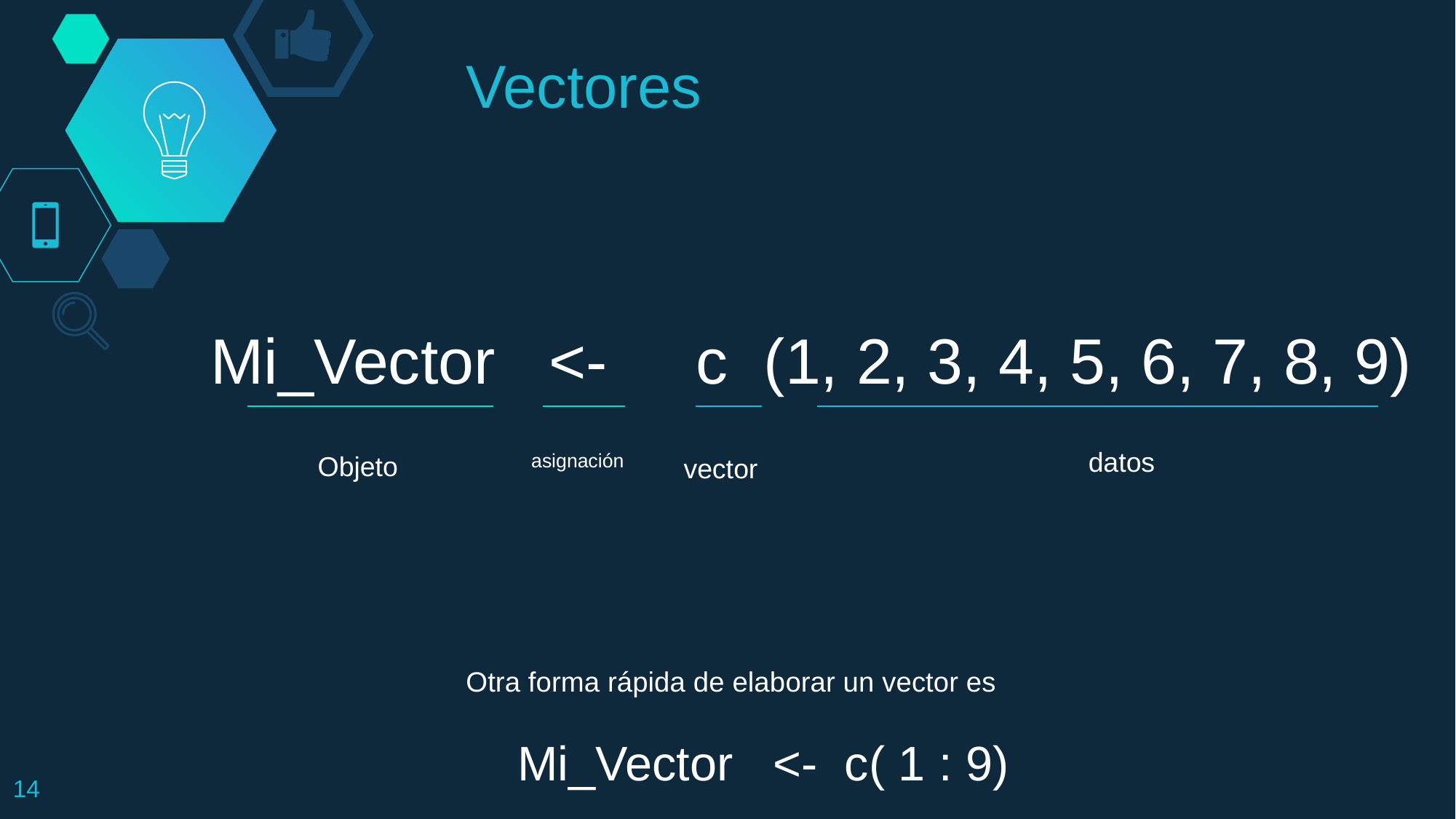

# Vectores
Mi_Vector   <-     c  (1, 2, 3, 4, 5, 6, 7, 8, 9)

datos

asignación

Objeto

vector

Otra forma rápida de elaborar un vector es
Mi_Vector   <-  c( 1 : 9)
14